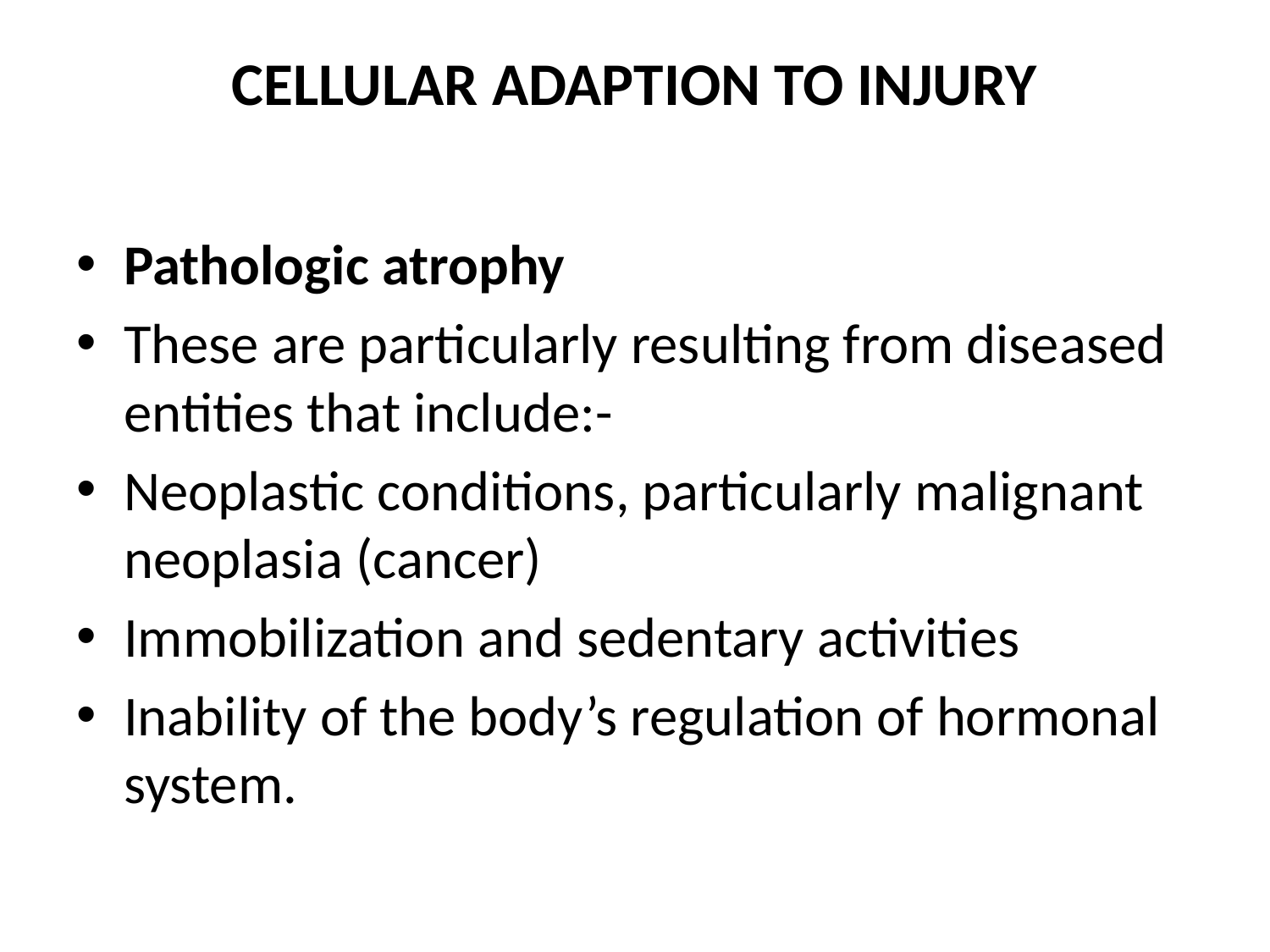

# CELLULAR ADAPTION TO INJURY
Pathologic atrophy
These are particularly resulting from diseased entities that include:-
Neoplastic conditions, particularly malignant neoplasia (cancer)
Immobilization and sedentary activities
Inability of the body’s regulation of hormonal system.